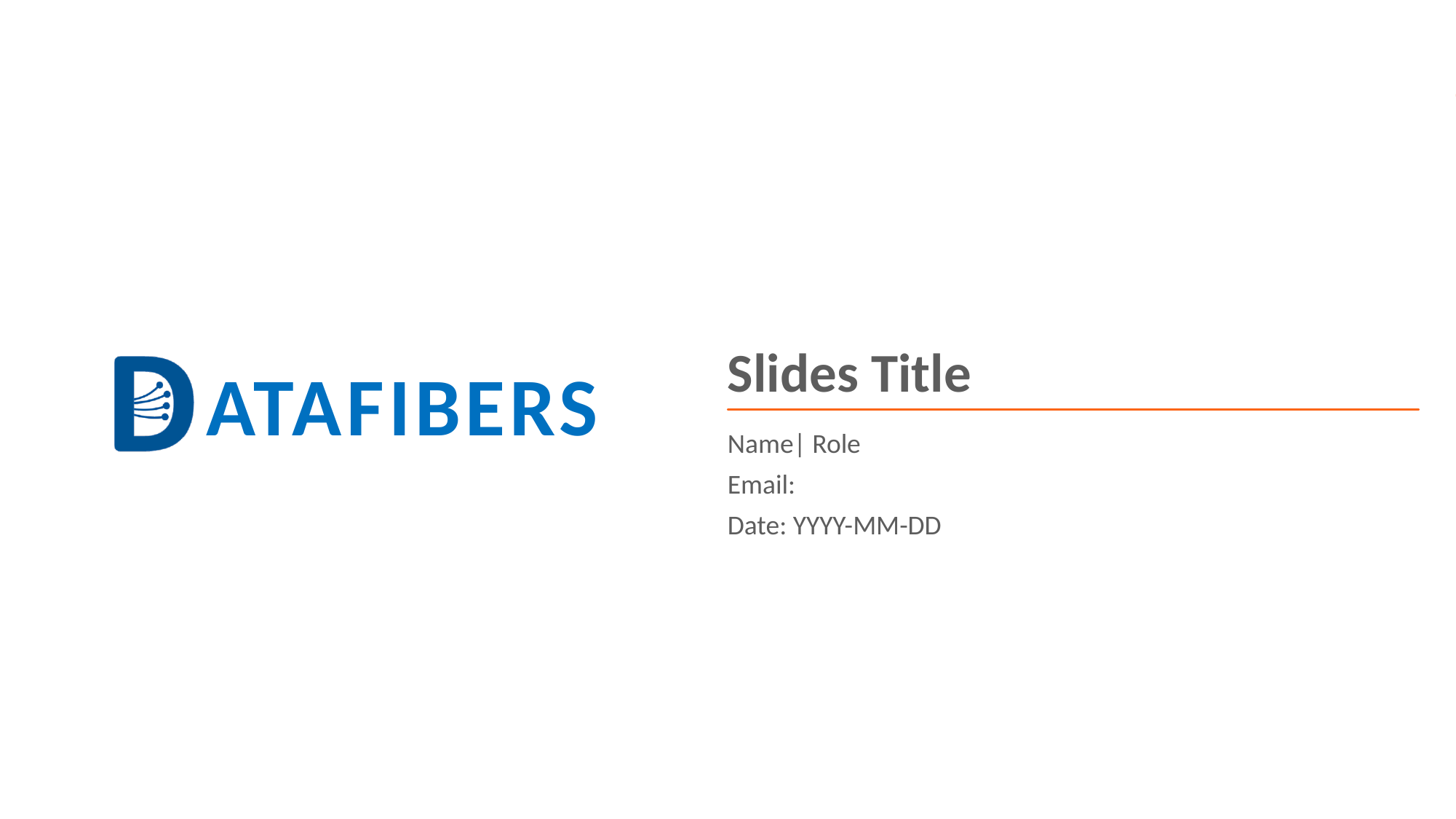

# Slides Title
Name| Role
Email:
Date: YYYY-MM-DD